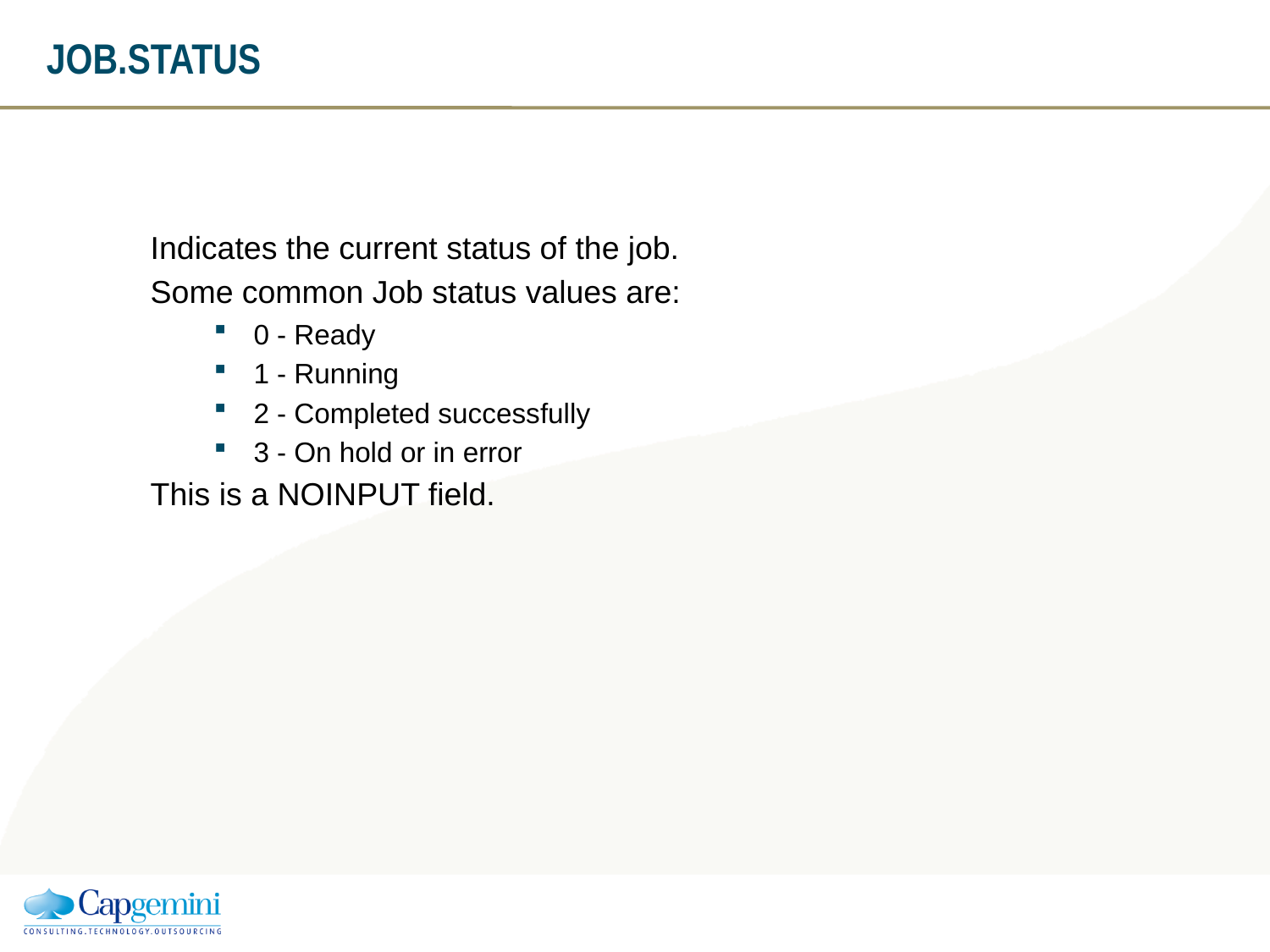

JOB.STATUS
Indicates the current status of the job.
Some common Job status values are:
0 - Ready
1 - Running
2 - Completed successfully
3 - On hold or in error
This is a NOINPUT field.